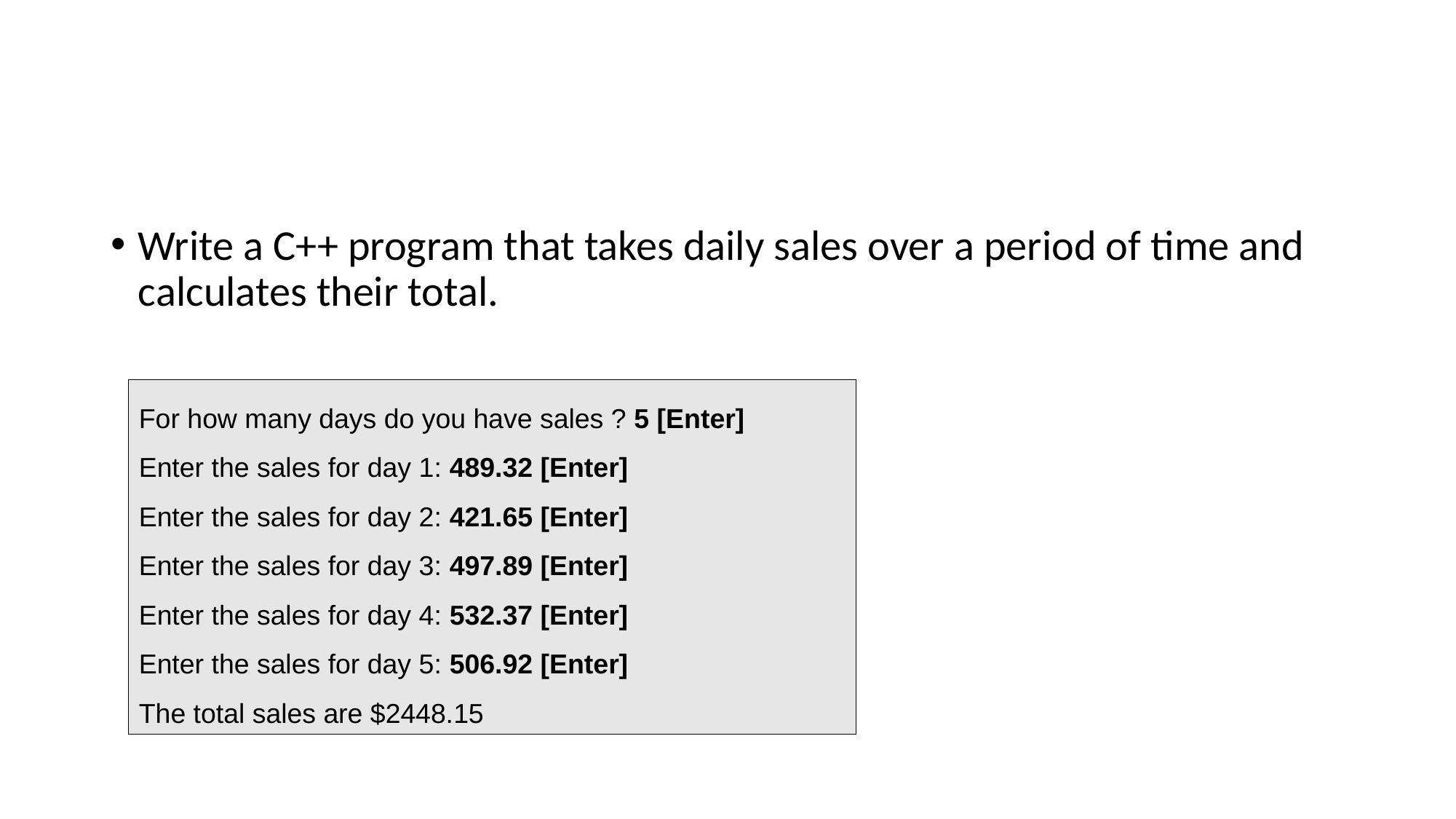

#
Write a C++ program that takes daily sales over a period of time and calculates their total.
For how many days do you have sales ? 5 [Enter]
Enter the sales for day 1: 489.32 [Enter]
Enter the sales for day 2: 421.65 [Enter]
Enter the sales for day 3: 497.89 [Enter]
Enter the sales for day 4: 532.37 [Enter]
Enter the sales for day 5: 506.92 [Enter]
The total sales are $2448.15